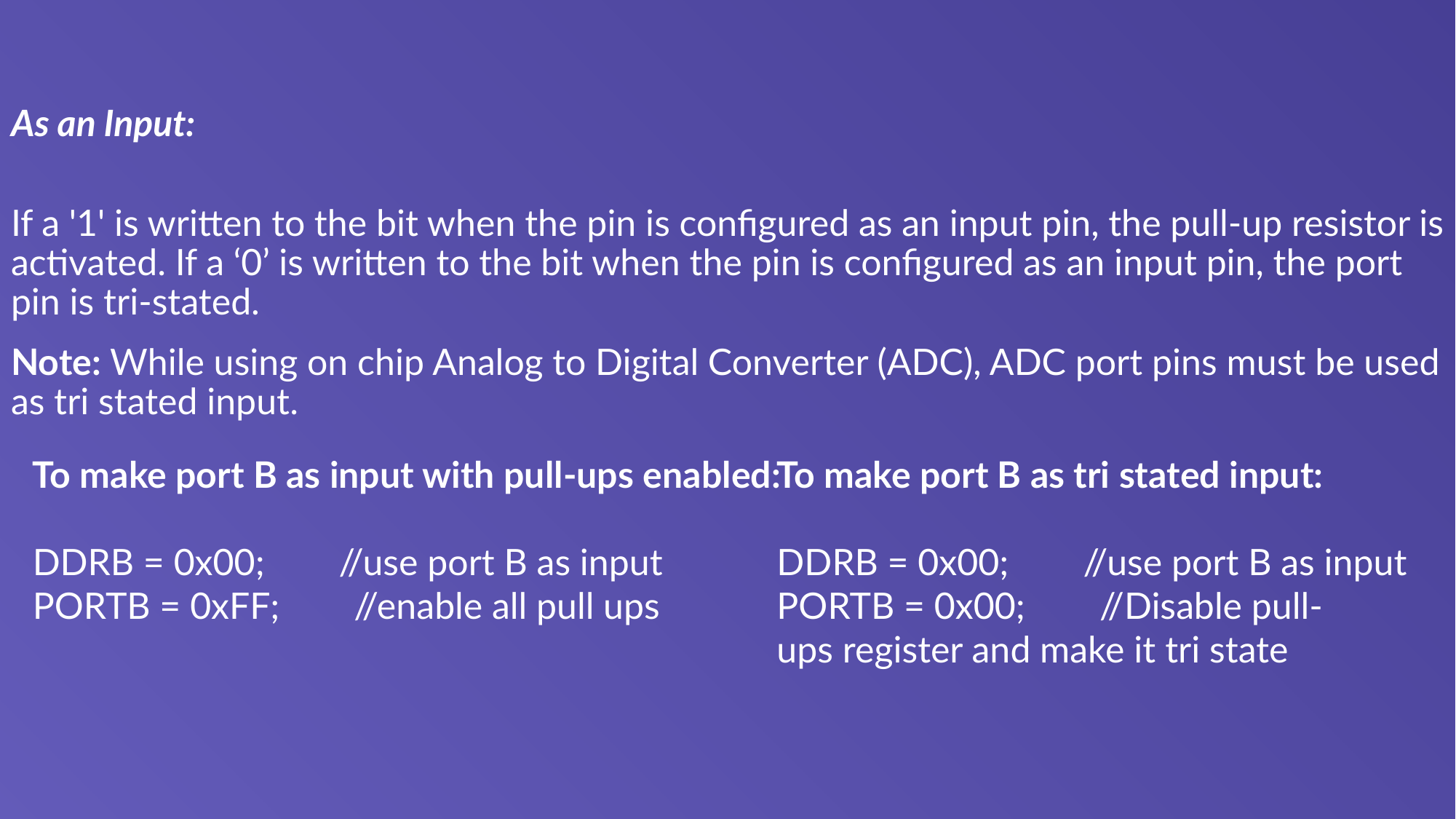

As an Input:
If a '1' is written to the bit when the pin is configured as an input pin, the pull-up resistor is activated. If a ‘0’ is written to the bit when the pin is configured as an input pin, the port pin is tri-stated.
Note: While using on chip Analog to Digital Converter (ADC), ADC port pins must be used as tri stated input.

To make port B as input with pull-ups enabled:

DDRB = 0x00;        //use port B as input
PORTB = 0xFF;        //enable all pull ups

To make port B as tri stated input:

DDRB = 0x00;        //use port B as input
PORTB = 0x00;        //Disable pull-ups register and make it tri state